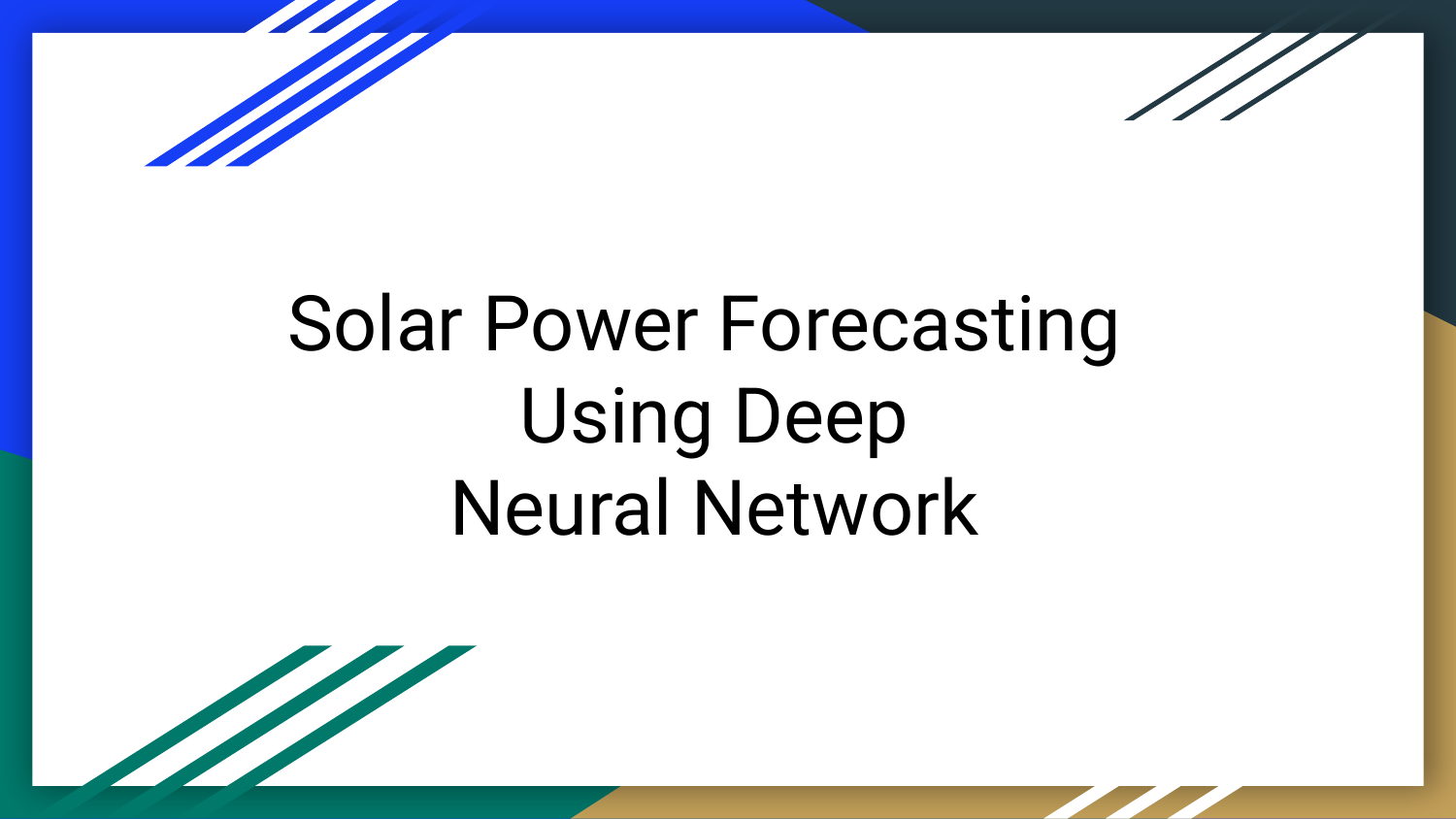

# Solar Power Forecasting
Using Deep
Neural Network